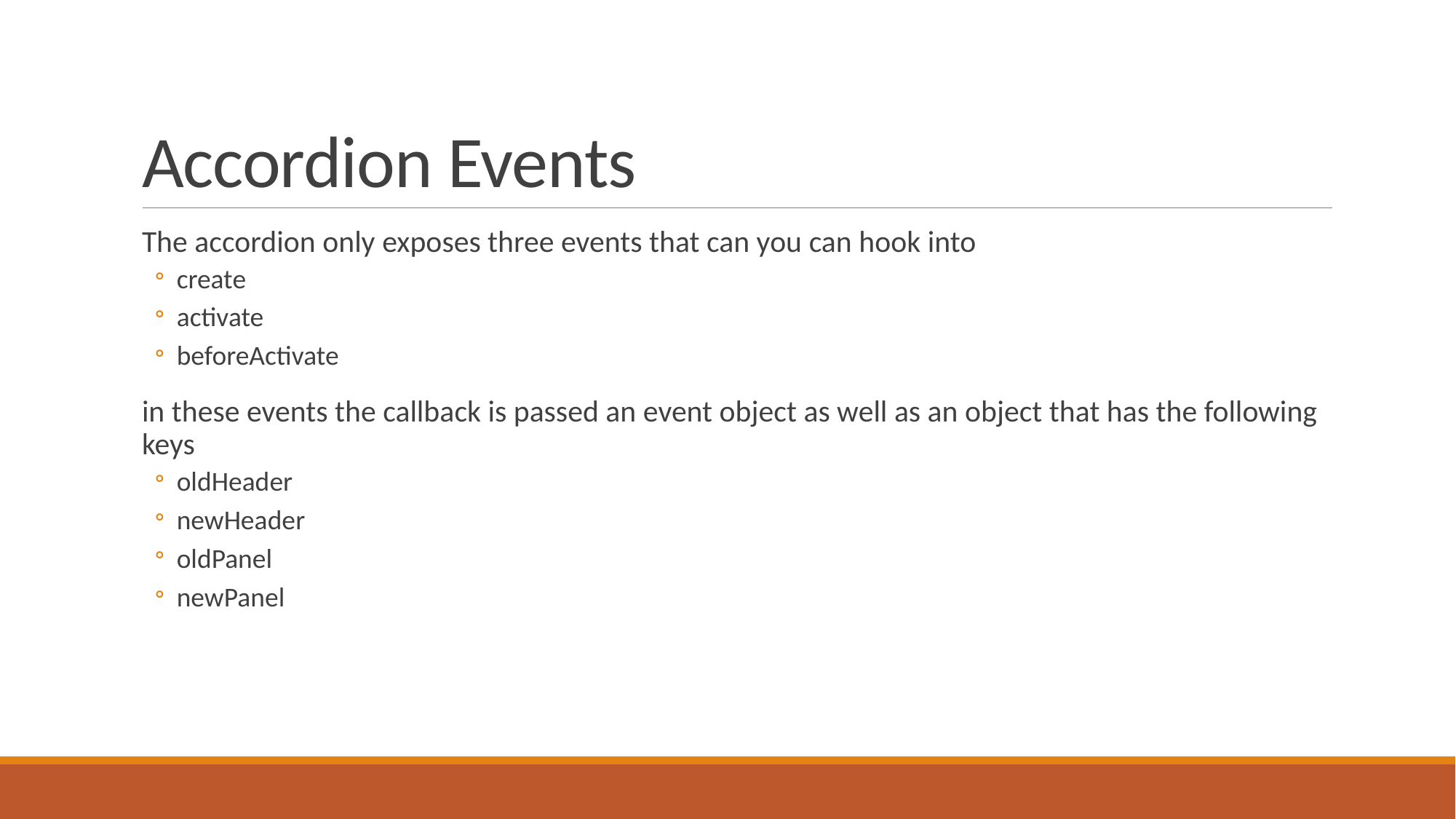

# Accordion Events
The accordion only exposes three events that can you can hook into
create
activate
beforeActivate
in these events the callback is passed an event object as well as an object that has the following keys
oldHeader
newHeader
oldPanel
newPanel